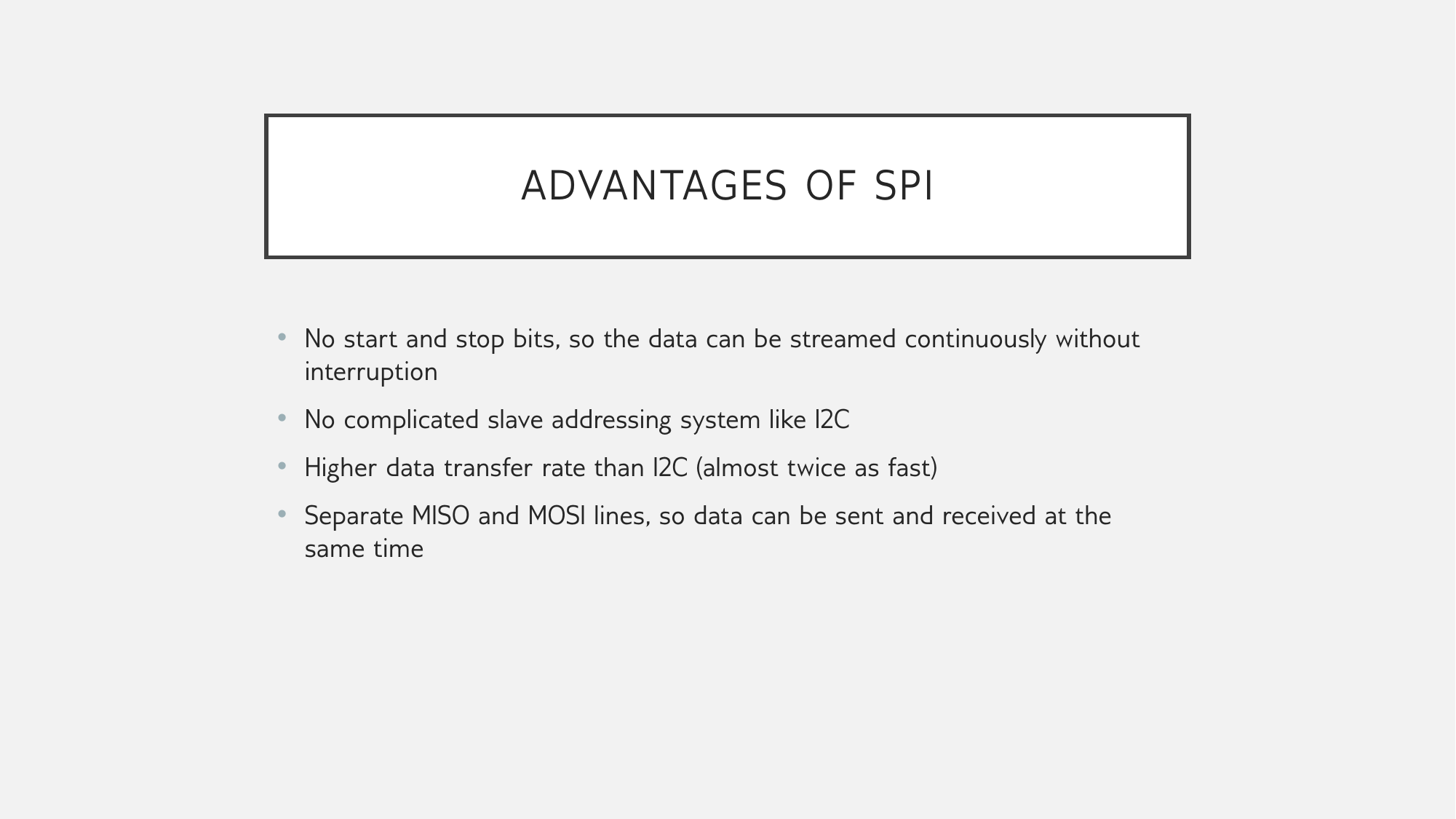

# ADVANTAGES OF SPI
No start and stop bits, so the data can be streamed continuously without interruption
No complicated slave addressing system like I2C
Higher data transfer rate than I2C (almost twice as fast)
Separate MISO and MOSI lines, so data can be sent and received at the same time